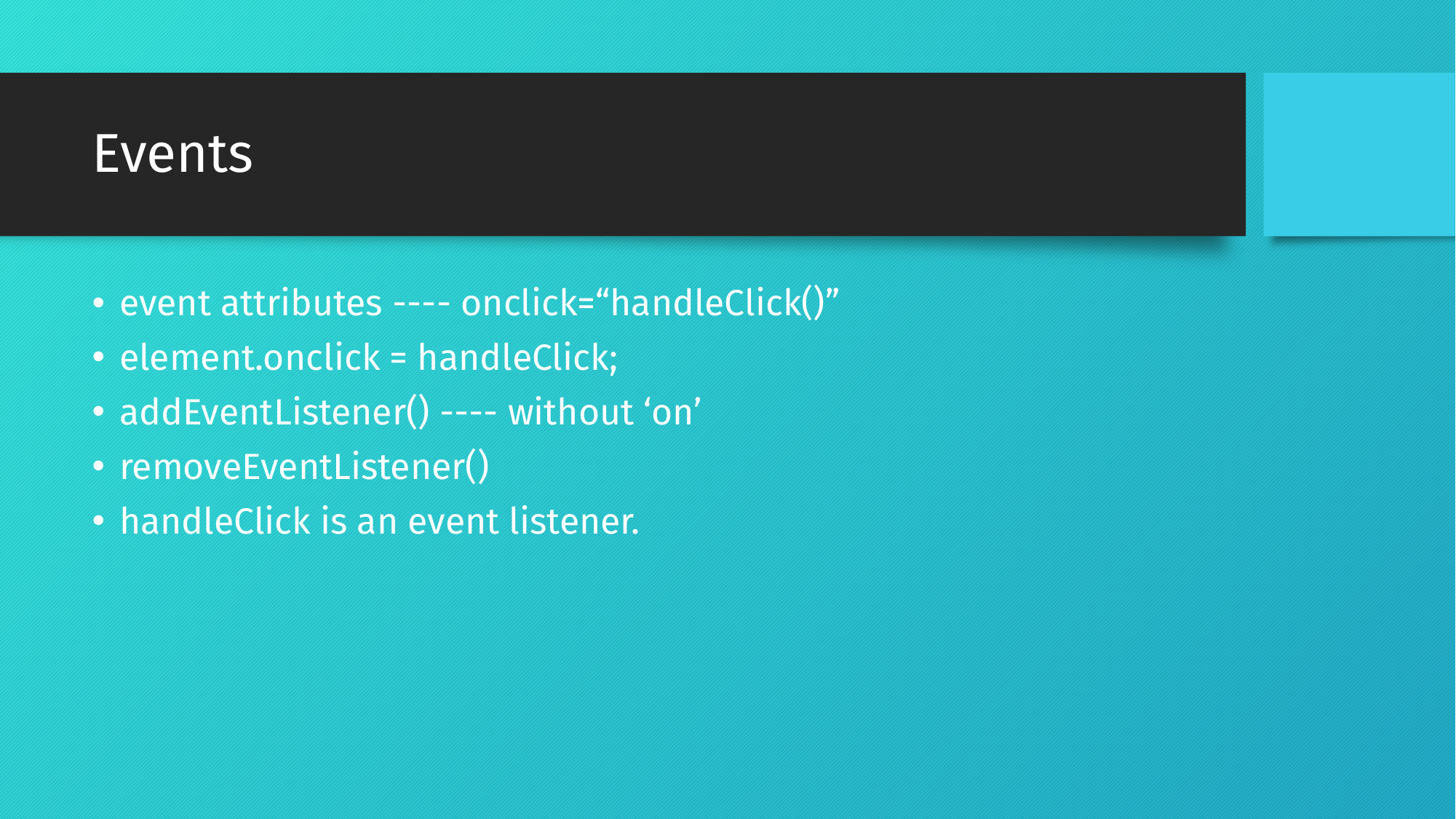

# Events
event attributes ---- onclick=“handleClick()”
element.onclick = handleClick;
addEventListener() ---- without ‘on’
removeEventListener()
handleClick is an event listener.